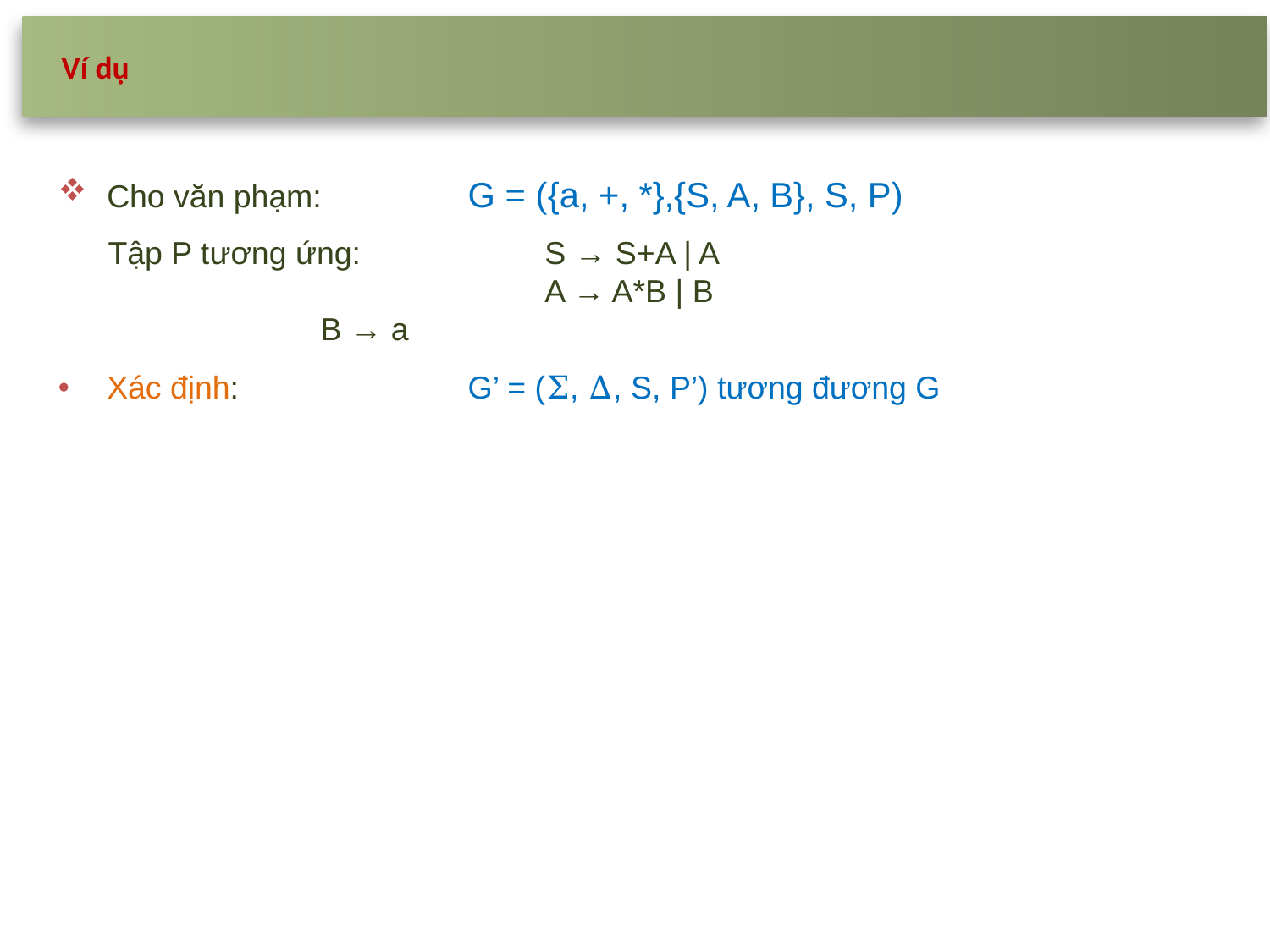

Ví dụ
Cho văn phạm:	G = ({a, +, *},{S, A, B}, S, P)
Tập P tương ứng:	S → S+A | A
	A → A*B | B
		B → a
Xác định:	G’ = (Σ, Δ, S, P’) tương đương G